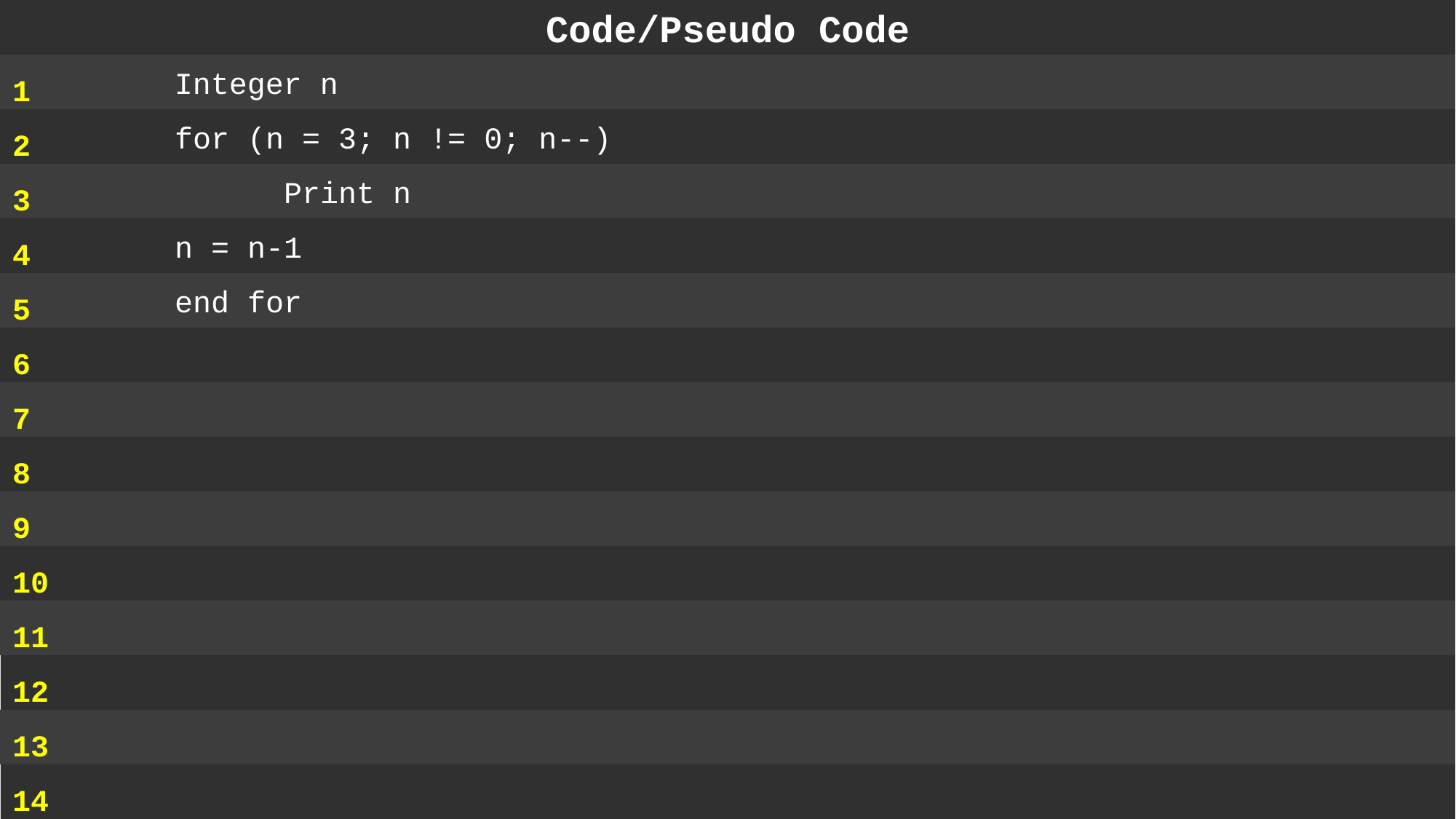

Code/Pseudo Code
1
2
3
4
5
6
7
8
9
10
11
12
13
14
  	Integer n
	for (n = 3; n != 0; n--)
  		Print n
    	n = n-1
  	end for